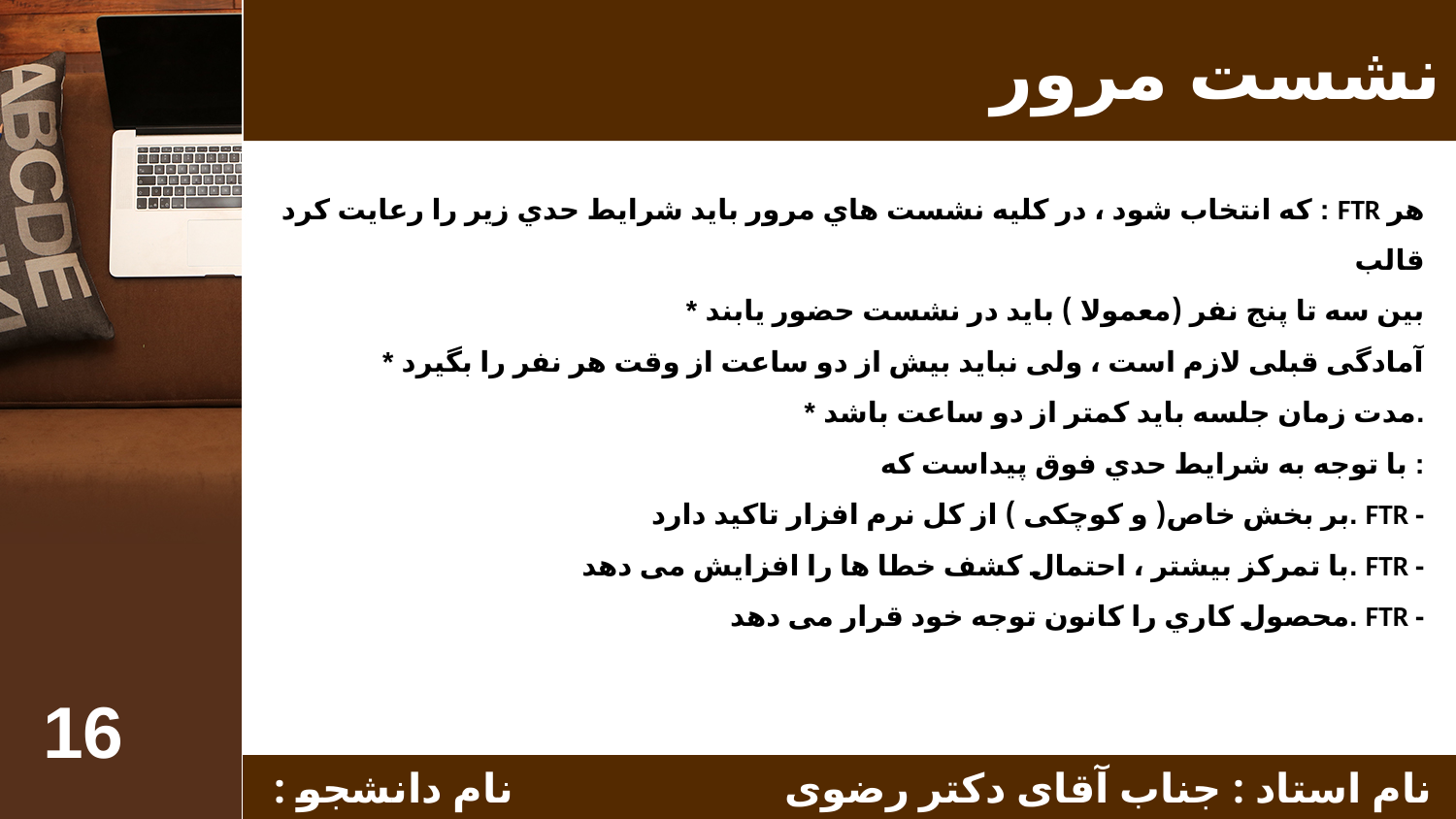

# نشست مرور
که انتخاب شود ، در کلیه نشست هاي مرور باید شرایط حدي زیر را رعایت کرد : FTR هر قالب
* بین سه تا پنج نفر (معمولا ) باید در نشست حضور یابند
* آمادگی قبلی لازم است ، ولی نباید بیش از دو ساعت از وقت هر نفر را بگیرد
* مدت زمان جلسه باید کمتر از دو ساعت باشد.
با توجه به شرایط حدي فوق پیداست که :
بر بخش خاص( و کوچکی ) از کل نرم افزار تاکید دارد. FTR -
با تمرکز بیشتر ، احتمال کشف خطا ها را افزایش می دهد. FTR -
محصول کاري را کانون توجه خود قرار می دهد. FTR -
16
 نام استاد : جناب آقای دکتر رضوی                          نام دانشجو : زهرابراهیمی